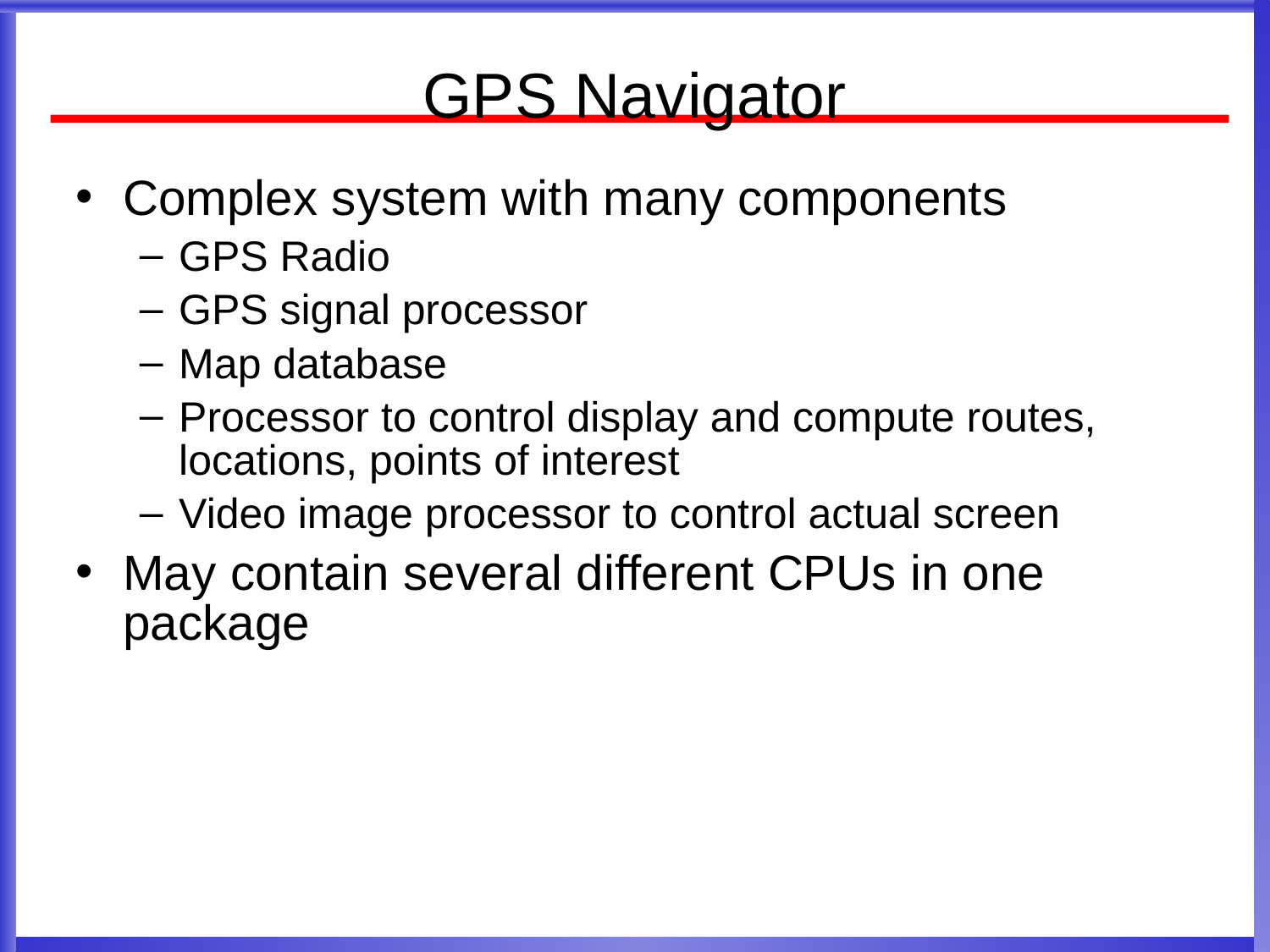

GPS Navigator
Complex system with many components
GPS Radio
GPS signal processor
Map database
Processor to control display and compute routes, locations, points of interest
Video image processor to control actual screen
May contain several different CPUs in one package